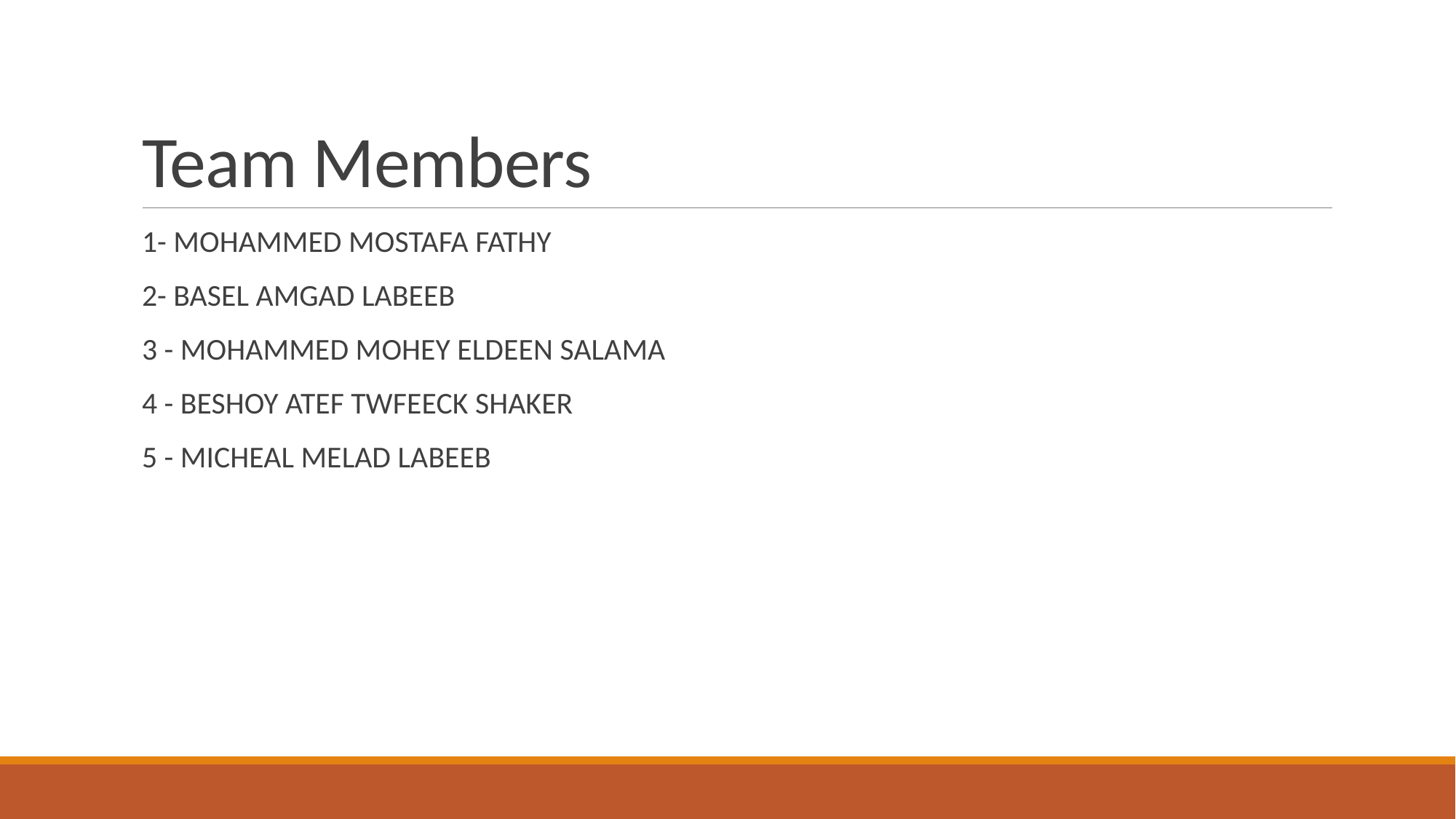

# Team Members
1- MOHAMMED MOSTAFA FATHY
2- BASEL AMGAD LABEEB
3 - MOHAMMED MOHEY ELDEEN SALAMA
4 - BESHOY ATEF TWFEECK SHAKER
5 - MICHEAL MELAD LABEEB